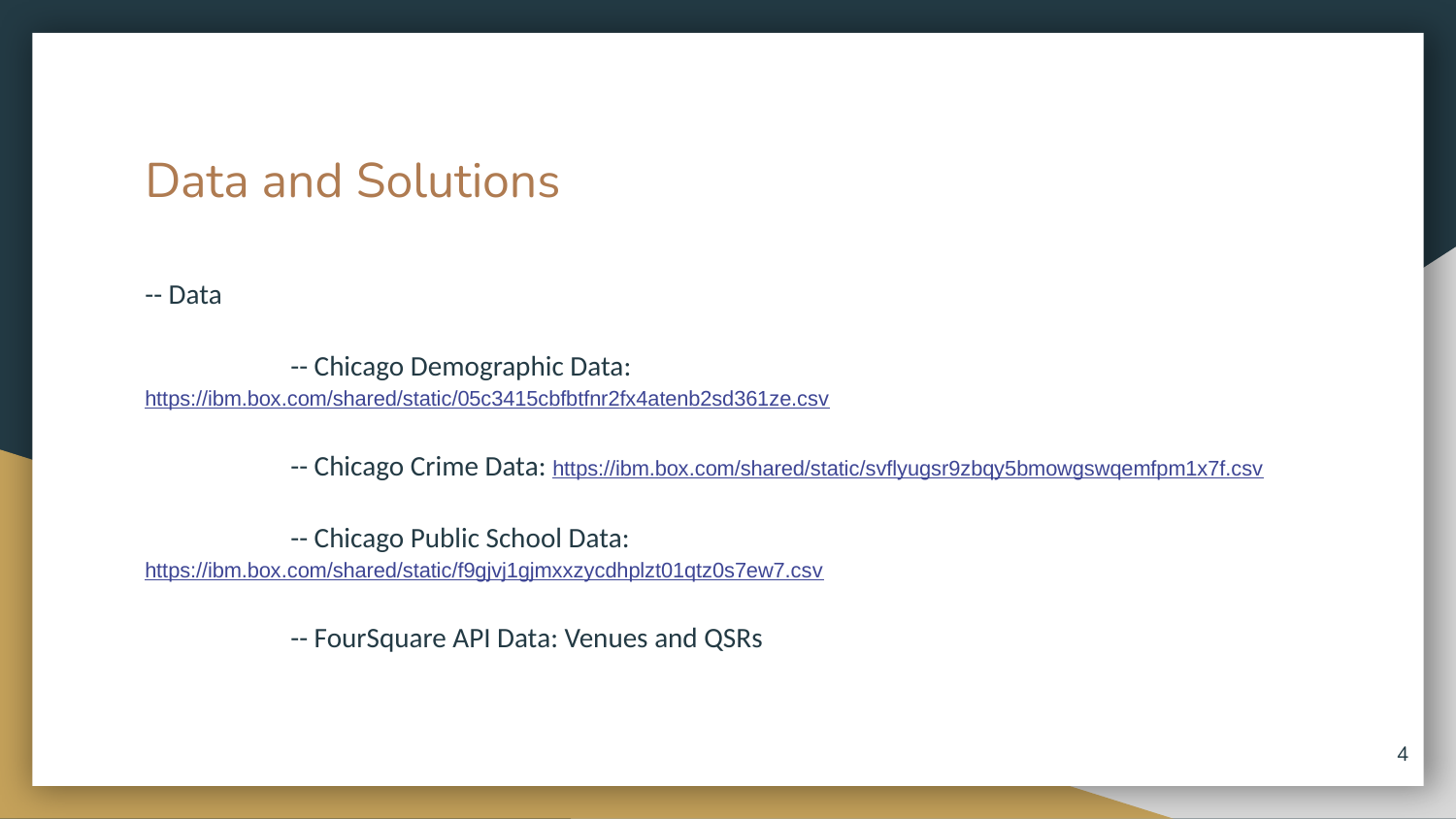

# Data and Solutions
-- Data
	-- Chicago Demographic Data: https://ibm.box.com/shared/static/05c3415cbfbtfnr2fx4atenb2sd361ze.csv
	-- Chicago Crime Data: https://ibm.box.com/shared/static/svflyugsr9zbqy5bmowgswqemfpm1x7f.csv
	-- Chicago Public School Data: https://ibm.box.com/shared/static/f9gjvj1gjmxxzycdhplzt01qtz0s7ew7.csv
	-- FourSquare API Data: Venues and QSRs

4